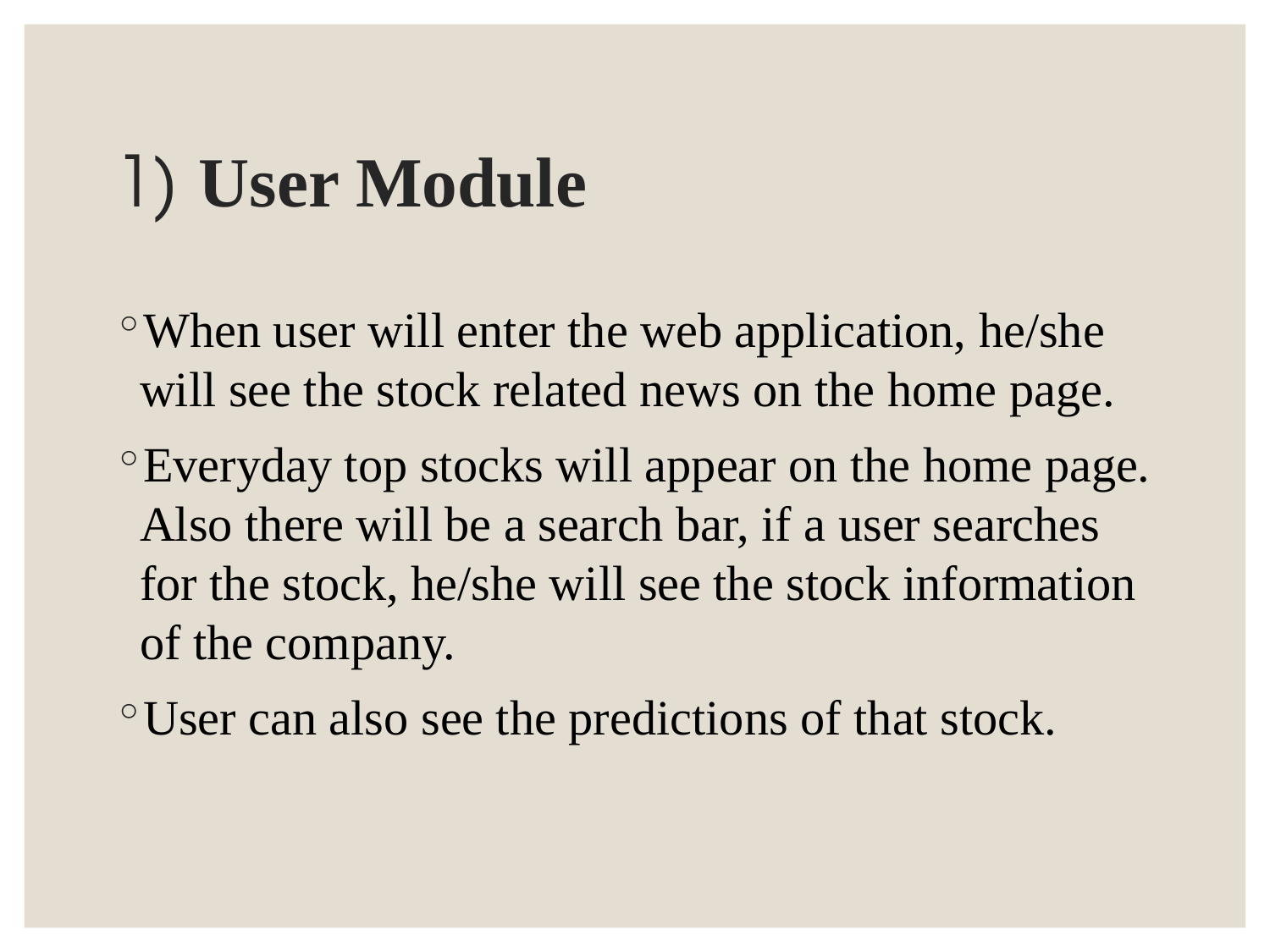

# 1) User Module
When user will enter the web application, he/she will see the stock related news on the home page.
Everyday top stocks will appear on the home page. Also there will be a search bar, if a user searches for the stock, he/she will see the stock information of the company.
User can also see the predictions of that stock.